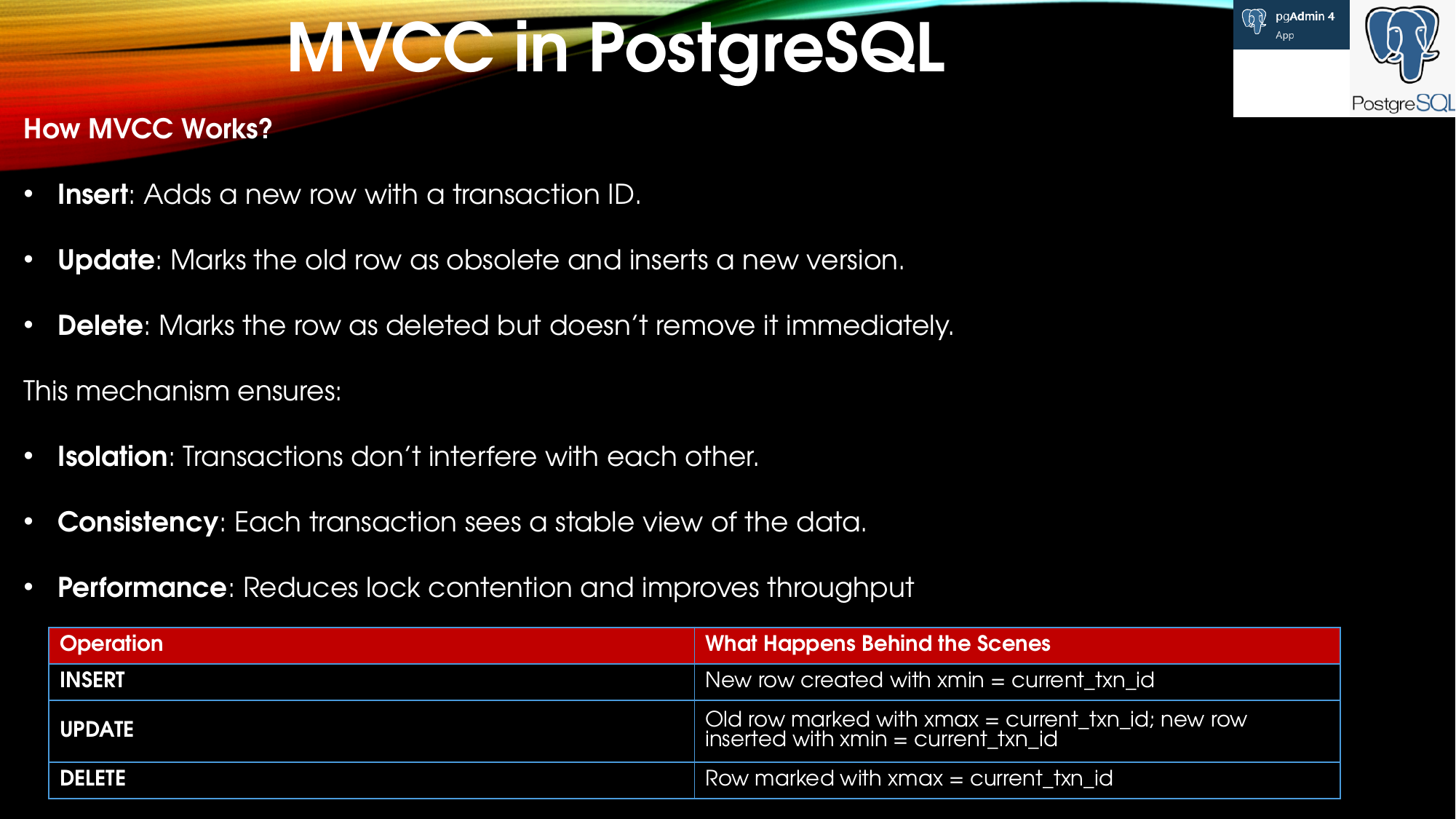

MVCC in PostgreSQL
How MVCC Works?

Insert: Adds a new row with a transaction ID.

Update: Marks the old row as obsolete and inserts a new version.

Delete: Marks the row as deleted but doesn’t remove it immediately.

This mechanism ensures:

Isolation: Transactions don’t interfere with each other.

Consistency: Each transaction sees a stable view of the data.

Performance: Reduces lock contention and improves throughput
| Operation | What Happens Behind the Scenes |
| --- | --- |
| INSERT | New row created with xmin = current\_txn\_id |
| UPDATE | Old row marked with xmax = current\_txn\_id; new row inserted with xmin = current\_txn\_id |
| DELETE | Row marked with xmax = current\_txn\_id |